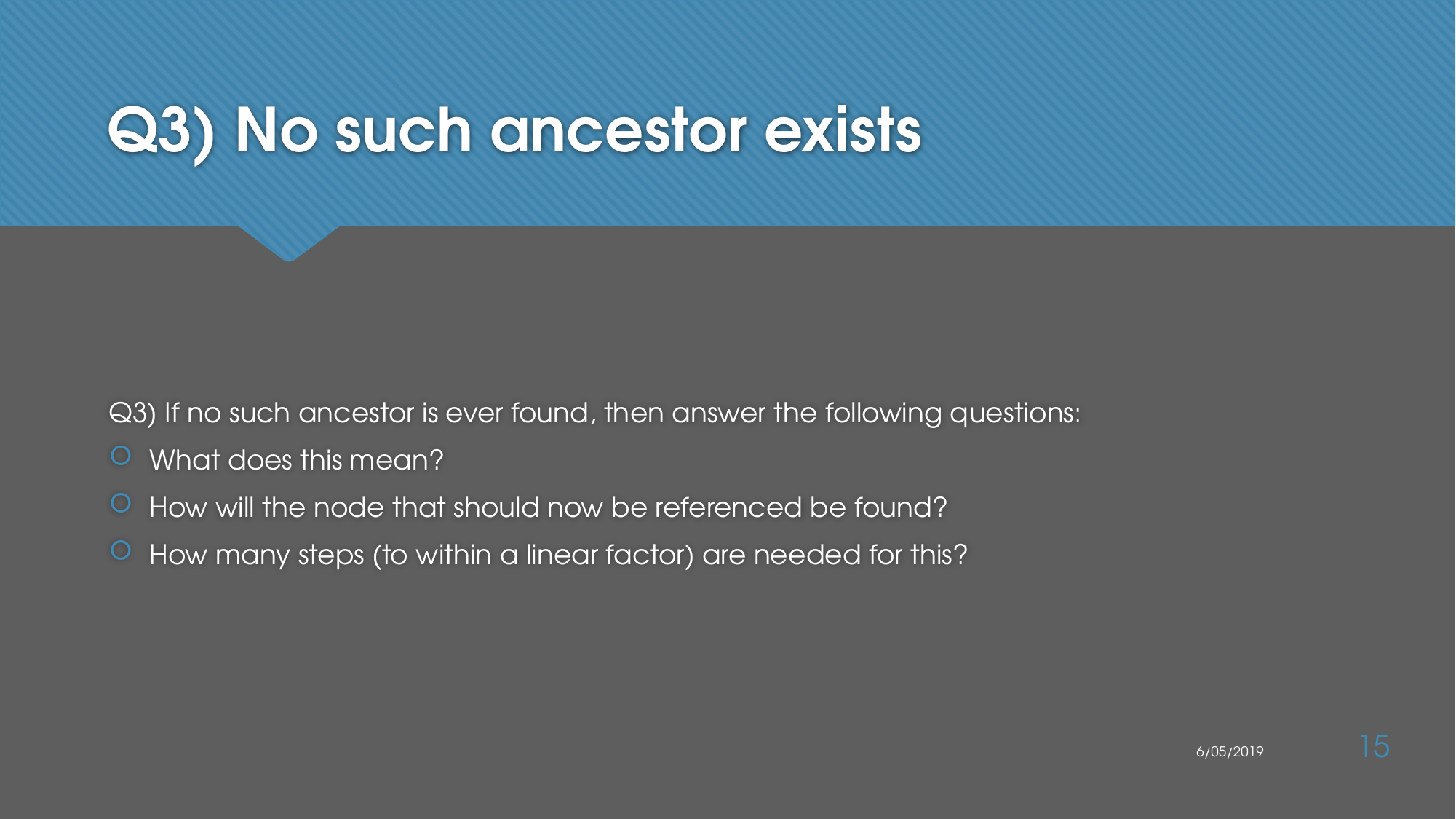

# Q3) No such ancestor exists
Q3) If no such ancestor is ever found, then answer the following questions:
What does this mean?
How will the node that should now be referenced be found?
How many steps (to within a linear factor) are needed for this?
15
6/05/2019